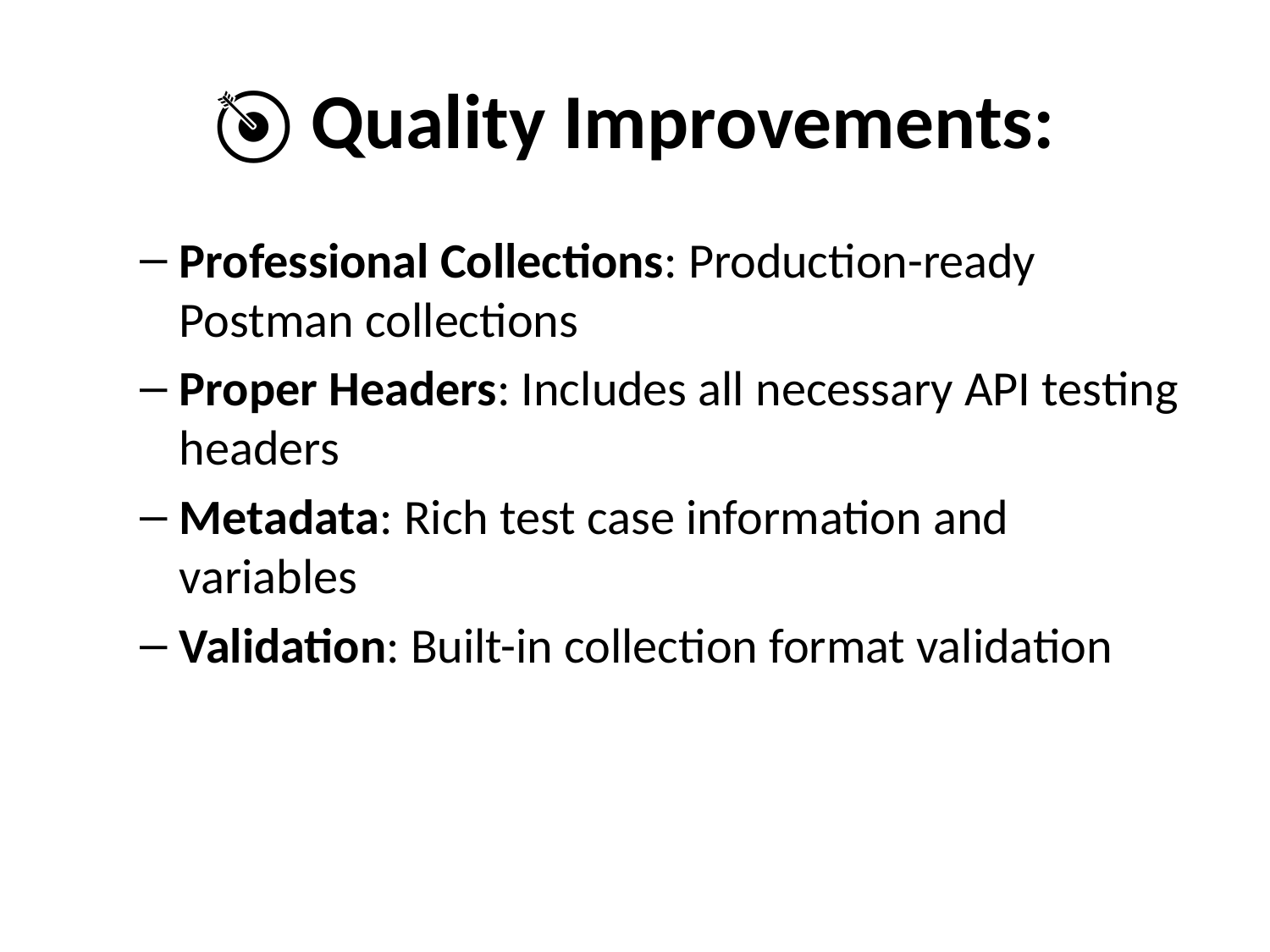

# 🎯 Quality Improvements:
Professional Collections: Production-ready Postman collections
Proper Headers: Includes all necessary API testing headers
Metadata: Rich test case information and variables
Validation: Built-in collection format validation